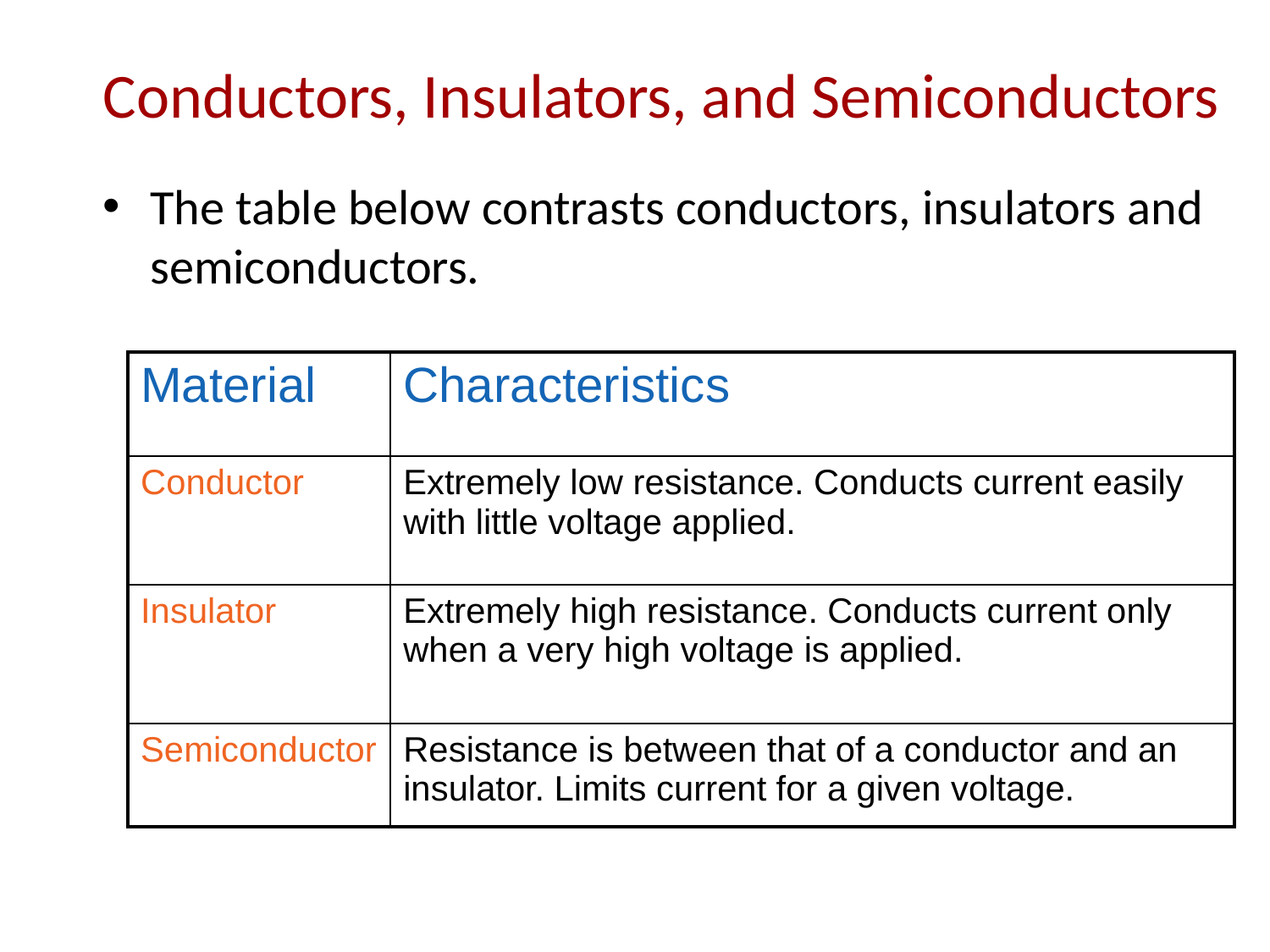

# Conductors, Insulators, and Semiconductors
The table below contrasts conductors, insulators and semiconductors.

| Material | Characteristics |
| --- | --- |
| Conductor | Extremely low resistance. Conducts current easily with little voltage applied. |
| Insulator | Extremely high resistance. Conducts current only when a very high voltage is applied. |
| Semiconductor | Resistance is between that of a conductor and an insulator. Limits current for a given voltage. |